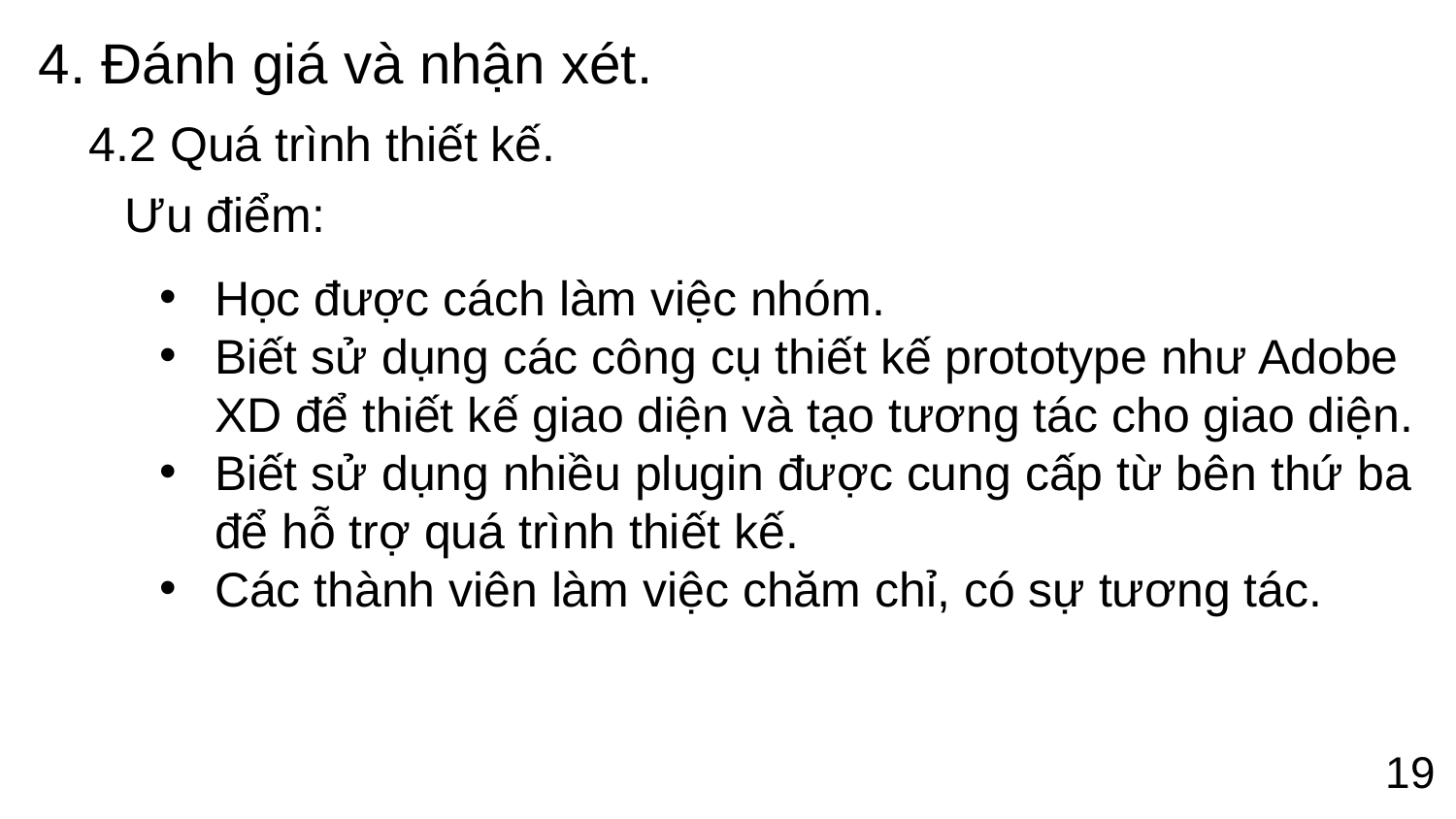

4. Đánh giá và nhận xét.
4.2 Quá trình thiết kế.
Ưu điểm:
Học được cách làm việc nhóm.
Biết sử dụng các công cụ thiết kế prototype như Adobe XD để thiết kế giao diện và tạo tương tác cho giao diện.
Biết sử dụng nhiều plugin được cung cấp từ bên thứ ba để hỗ trợ quá trình thiết kế.
Các thành viên làm việc chăm chỉ, có sự tương tác.
19